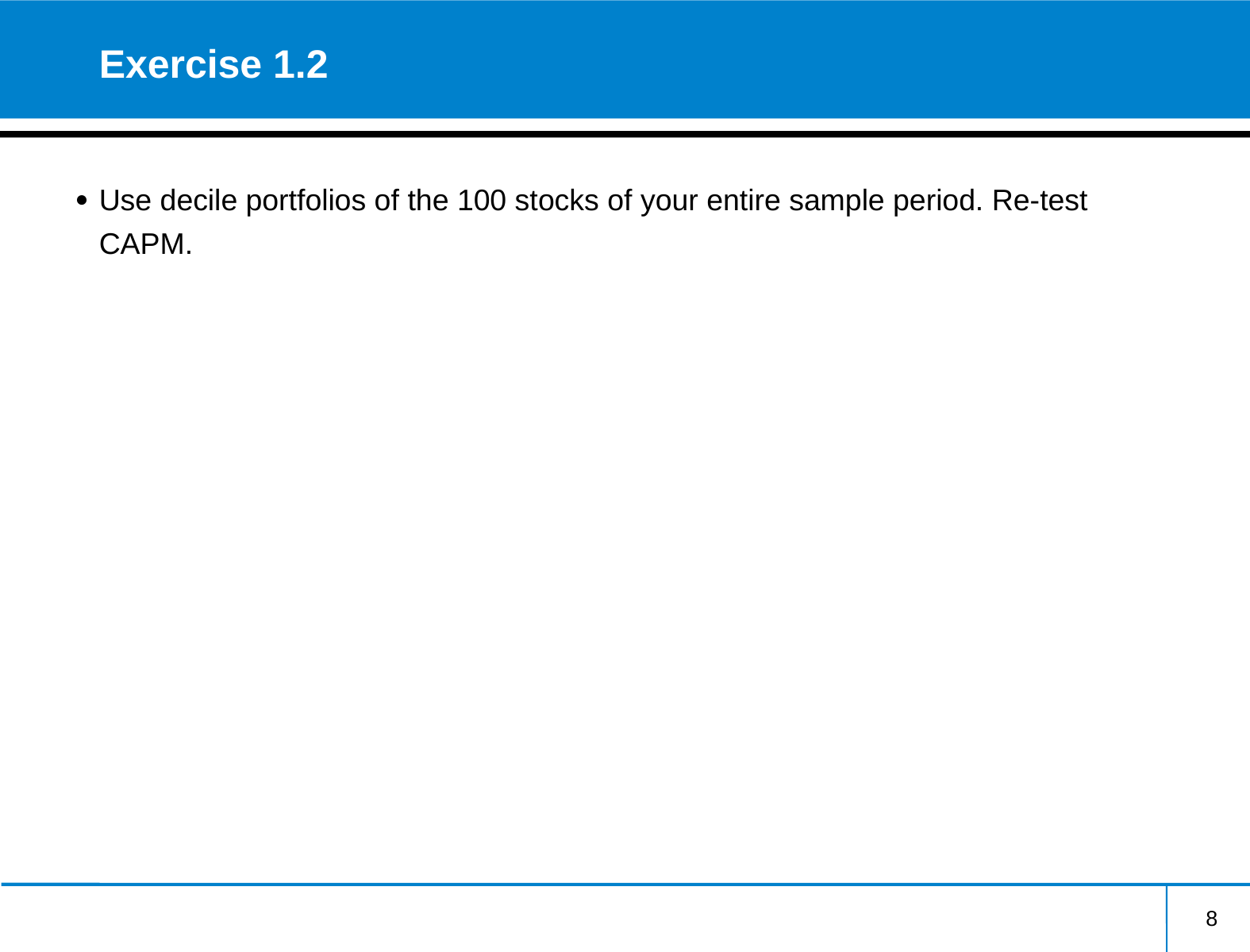

# Exercise 1.2
Use decile portfolios of the 100 stocks of your entire sample period. Re-test CAPM.

8